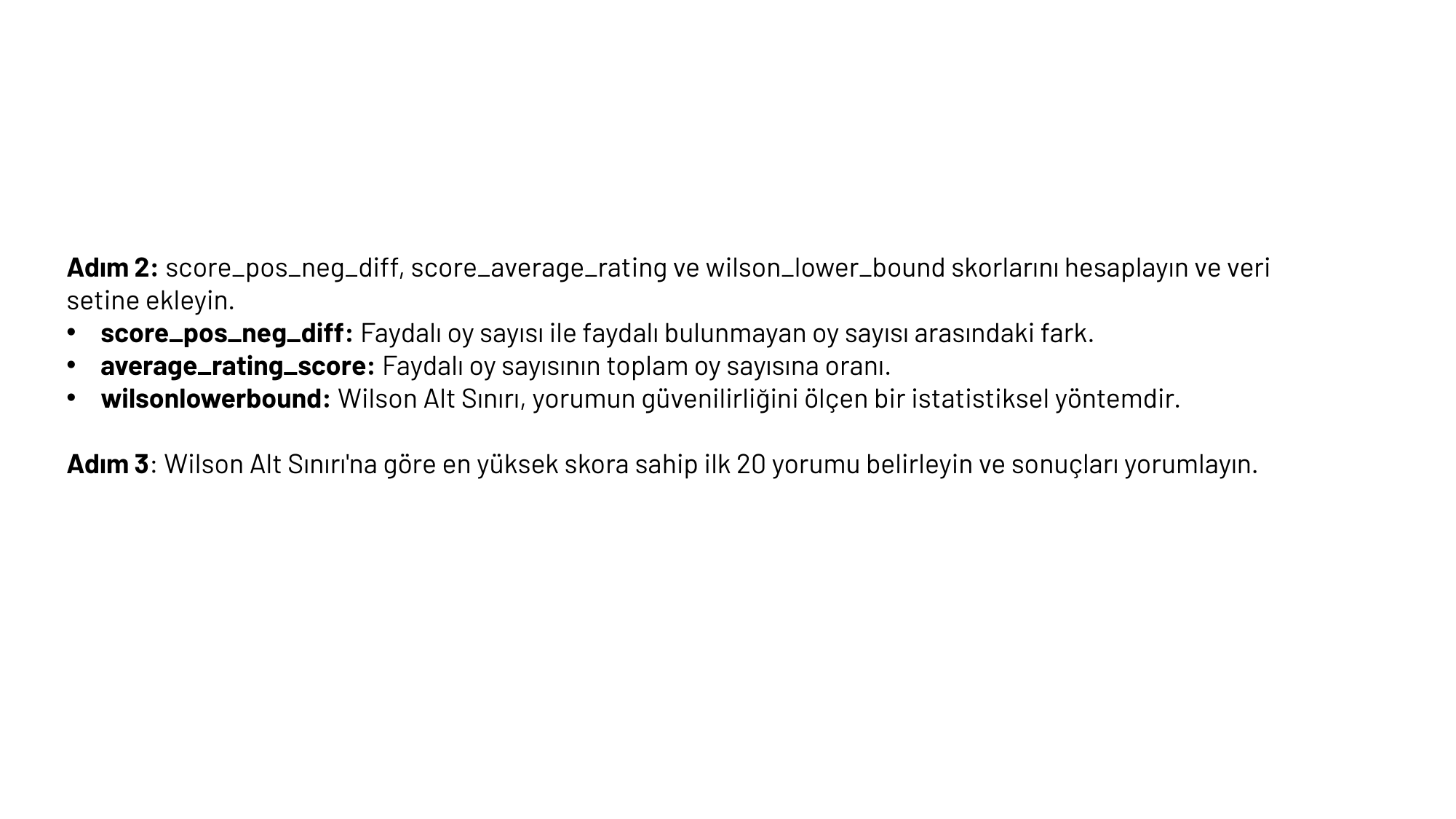

Adım 2: score_pos_neg_diff, score_average_rating ve wilson_lower_bound skorlarını hesaplayın ve veri setine ekleyin.
score_pos_neg_diff: Faydalı oy sayısı ile faydalı bulunmayan oy sayısı arasındaki fark.
average_rating_score: Faydalı oy sayısının toplam oy sayısına oranı.
wilsonlowerbound: Wilson Alt Sınırı, yorumun güvenilirliğini ölçen bir istatistiksel yöntemdir.

Adım 3: Wilson Alt Sınırı'na göre en yüksek skora sahip ilk 20 yorumu belirleyin ve sonuçları yorumlayın.